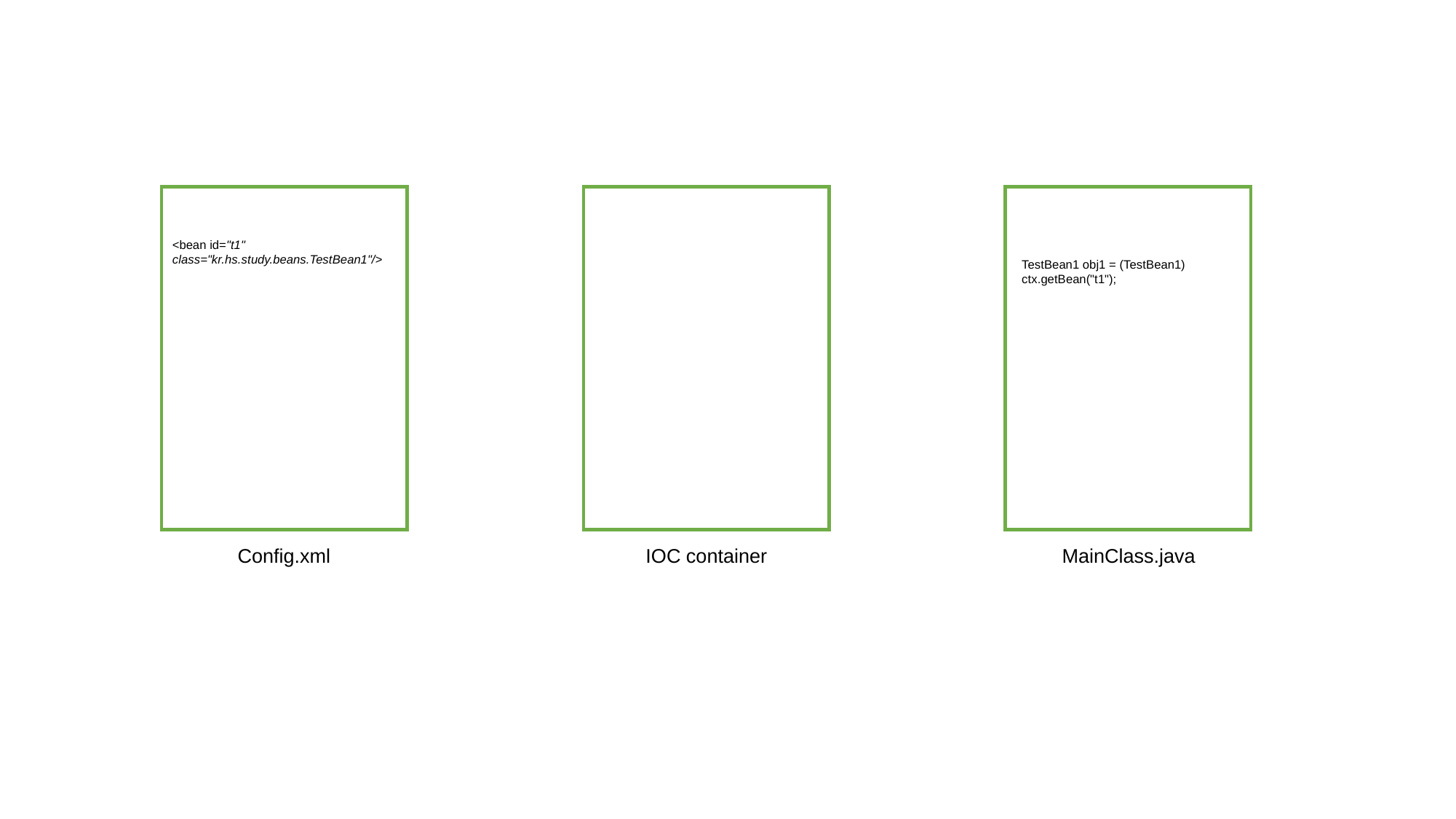

<bean id="t1" class="kr.hs.study.beans.TestBean1"/>
<bean id="t1"
class="kr.hs.study.beans.TestBean1"/>
TestBean1 obj1 = (TestBean1) ctx.getBean("t1");
Config.xml
IOC container
MainClass.java